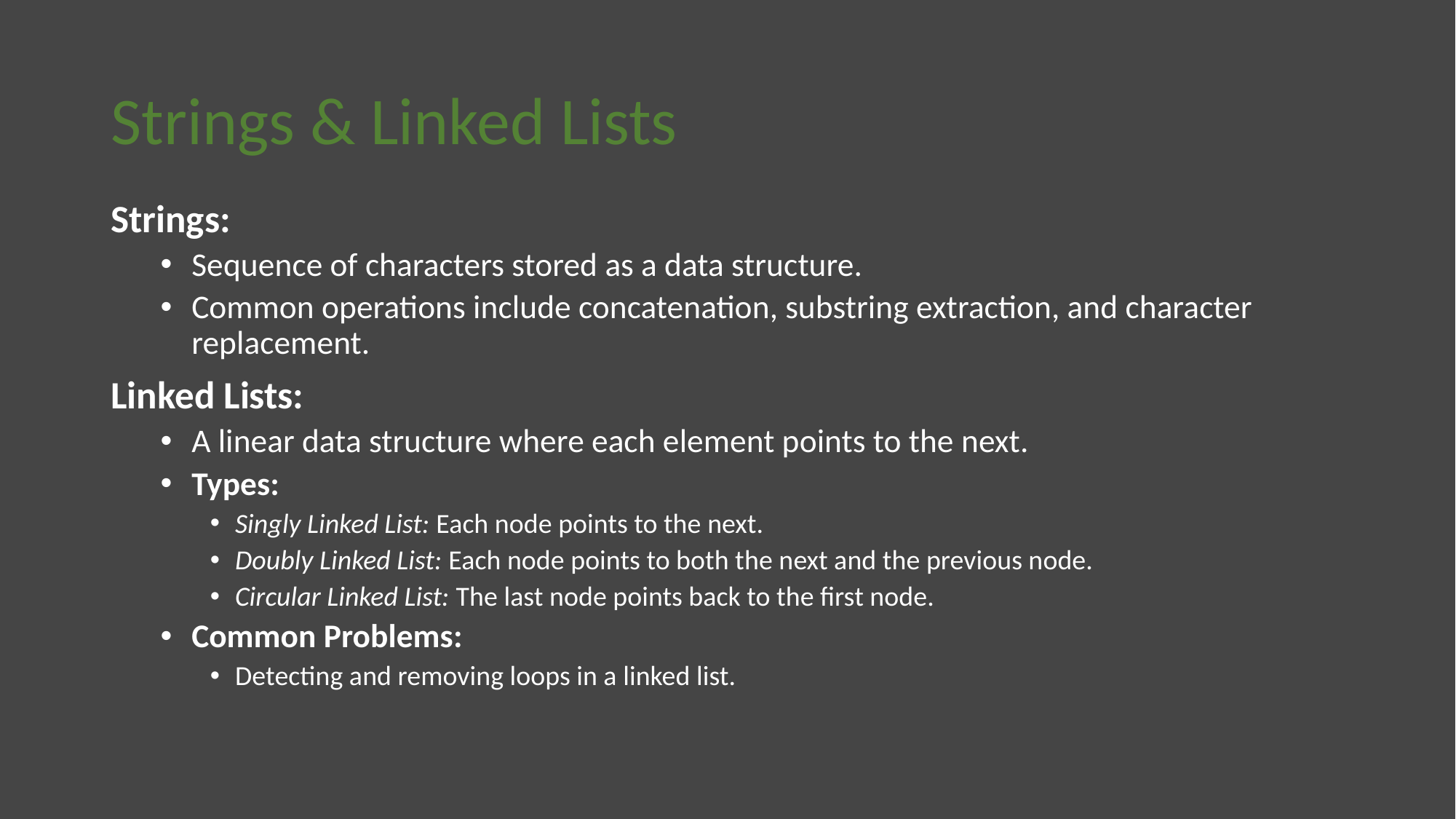

# Strings & Linked Lists
Strings:
Sequence of characters stored as a data structure.
Common operations include concatenation, substring extraction, and character replacement.
Linked Lists:
A linear data structure where each element points to the next.
Types:
Singly Linked List: Each node points to the next.
Doubly Linked List: Each node points to both the next and the previous node.
Circular Linked List: The last node points back to the first node.
Common Problems:
Detecting and removing loops in a linked list.